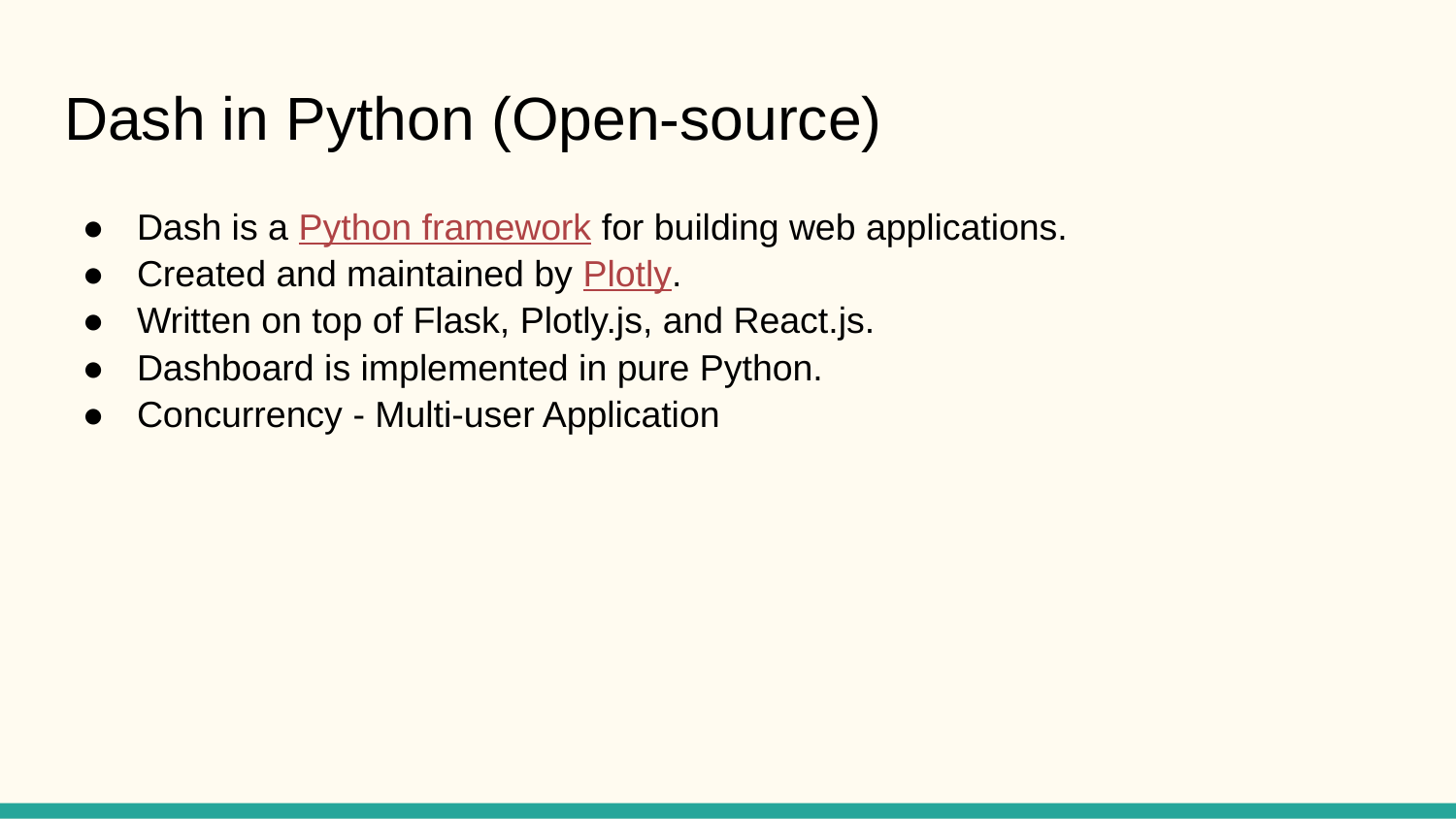

# Dash in Python (Open-source)
Dash is a Python framework for building web applications.
Created and maintained by Plotly.
Written on top of Flask, Plotly.js, and React.js.
Dashboard is implemented in pure Python.
Concurrency - Multi-user Application